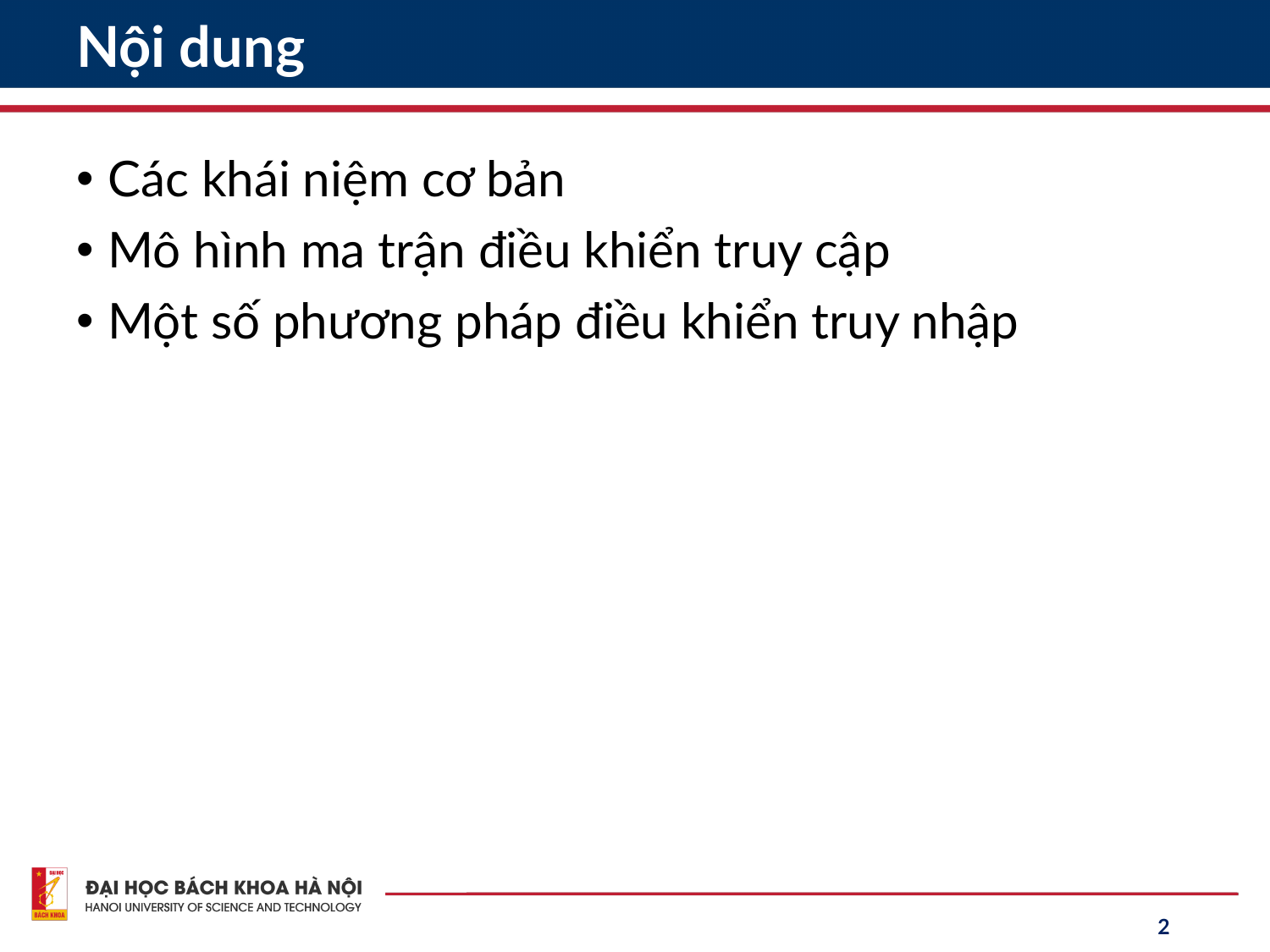

# Nội dung
Các khái niệm cơ bản
Mô hình ma trận điều khiển truy cập
Một số phương pháp điều khiển truy nhập
2